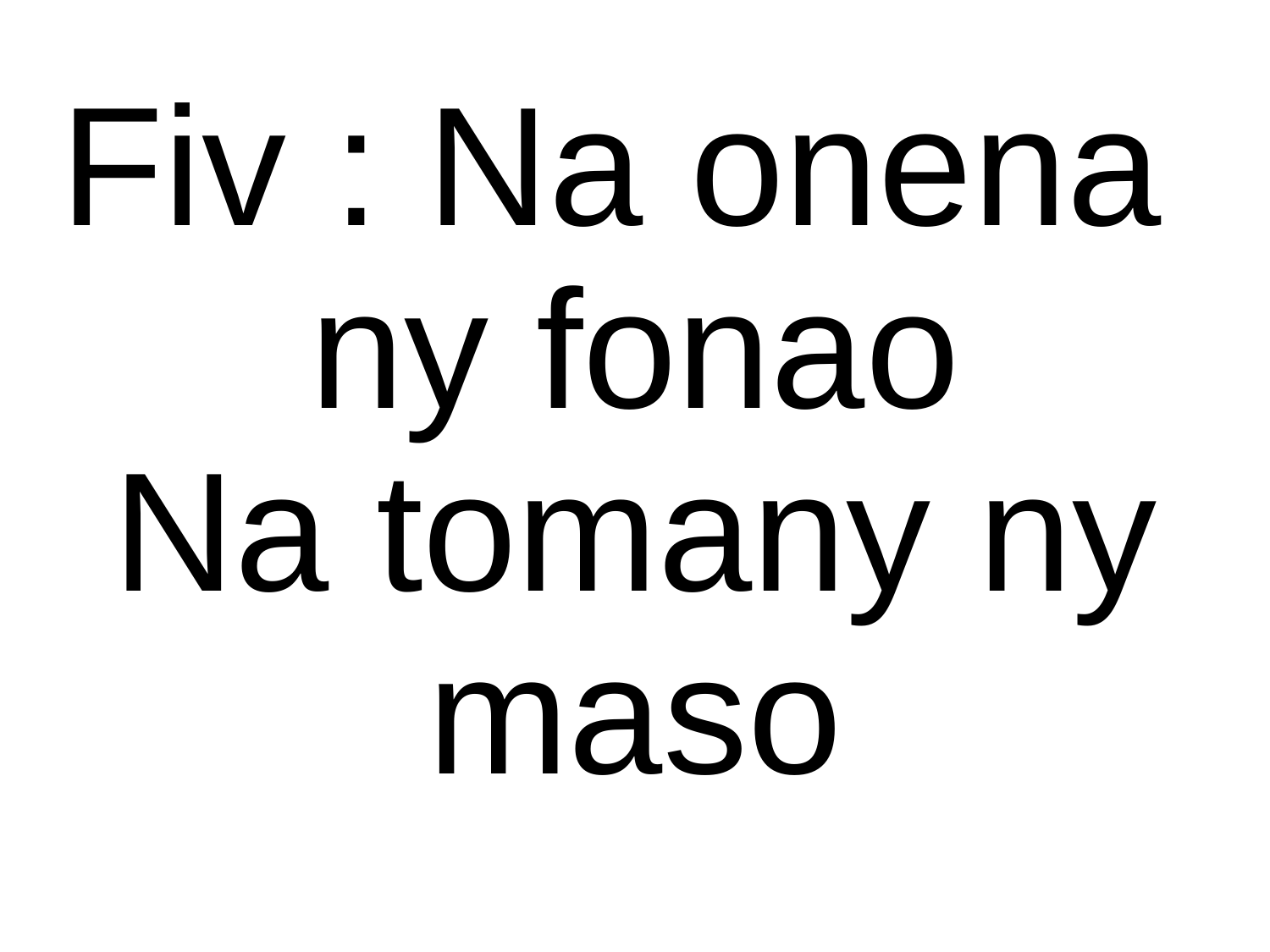

Fiv : Na onena
ny fonao
Na tomany ny maso